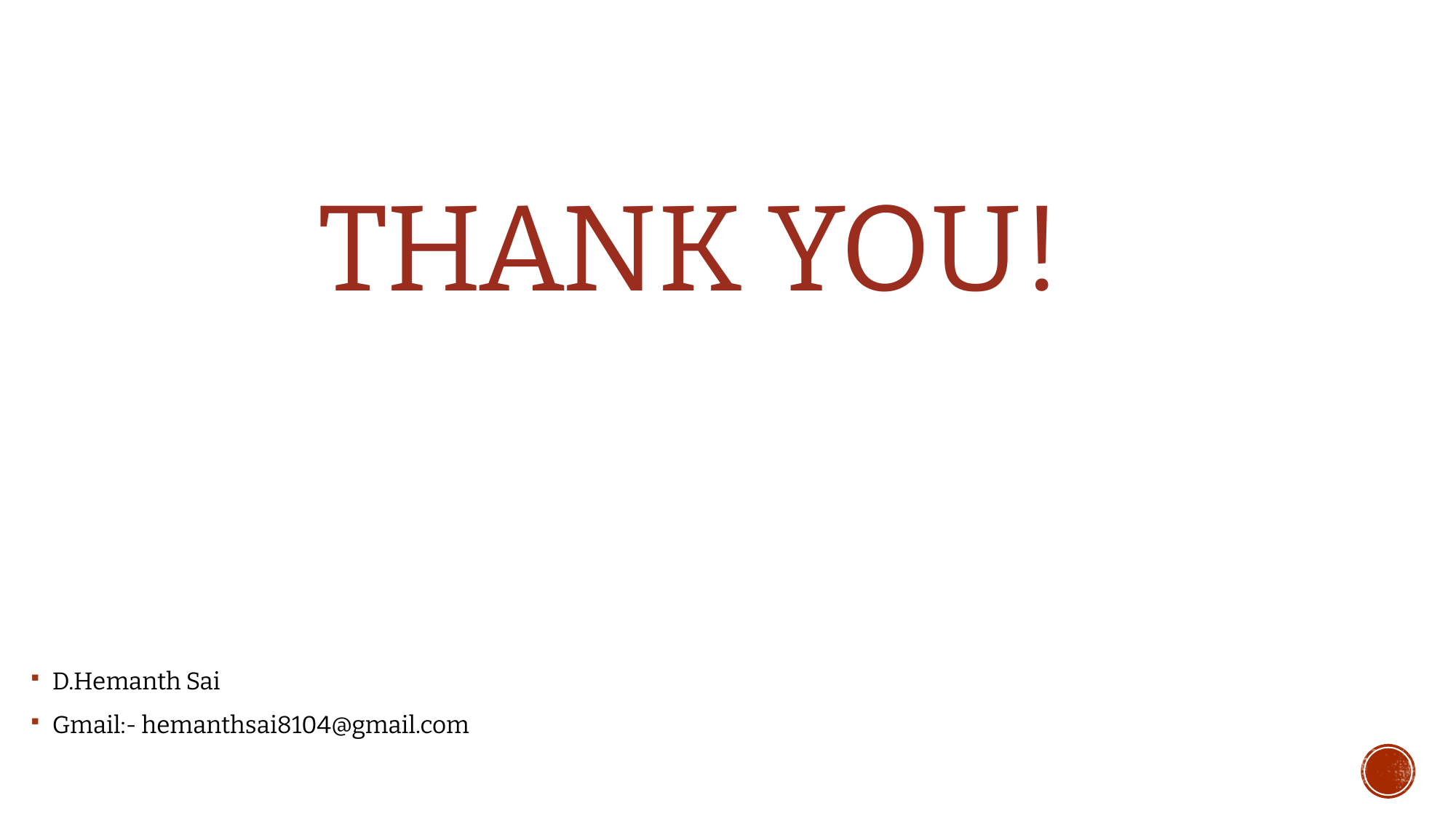

# Thank you!
D.Hemanth Sai
Gmail:- hemanthsai8104@gmail.com